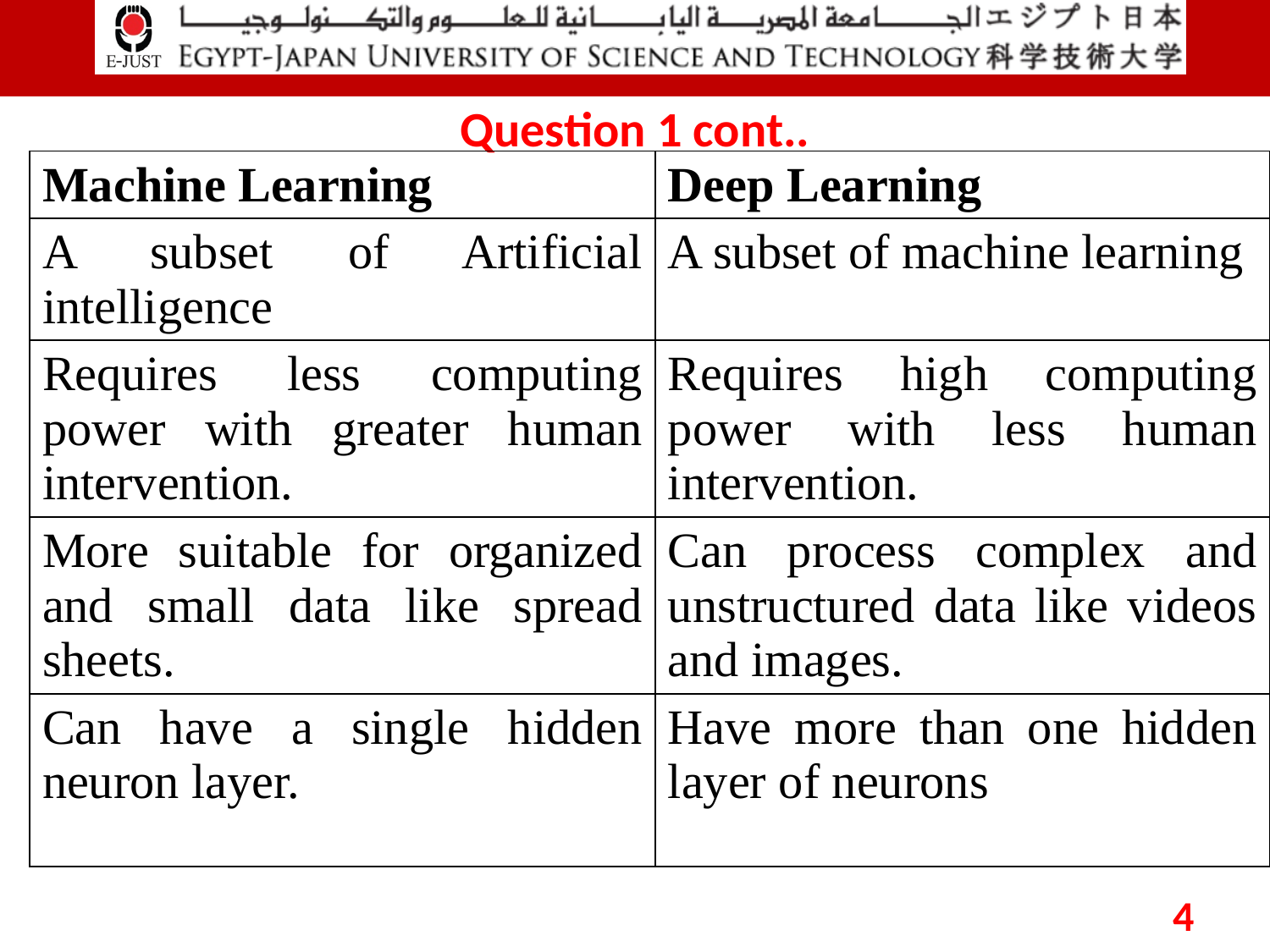

# Question 1 cont..

| Machine Learning | Deep Learning |
| --- | --- |
| A subset of Artificial intelligence | A subset of machine learning |
| Requires less computing power with greater human intervention. | Requires high computing power with less human intervention. |
| More suitable for organized and small data like spread sheets. | Can process complex and unstructured data like videos and images. |
| Can have a single hidden neuron layer. | Have more than one hidden layer of neurons |
4